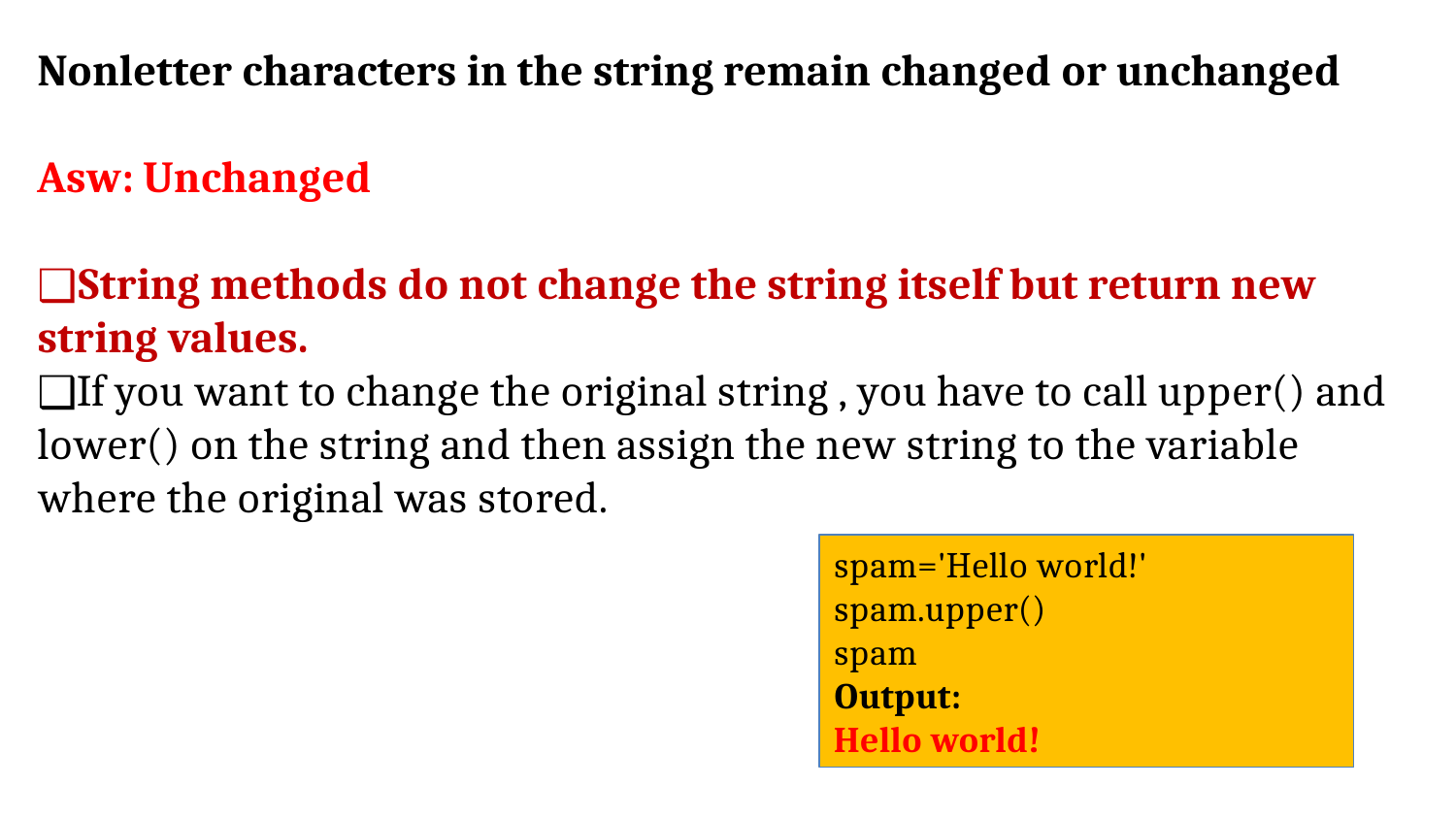

Nonletter characters in the string remain changed or unchanged

Asw: Unchanged

String methods do not change the string itself but return new string values.
If you want to change the original string , you have to call upper() and lower() on the string and then assign the new string to the variable where the original was stored.
spam='Hello world!'
spam.upper()
spam
Output:
Hello world!